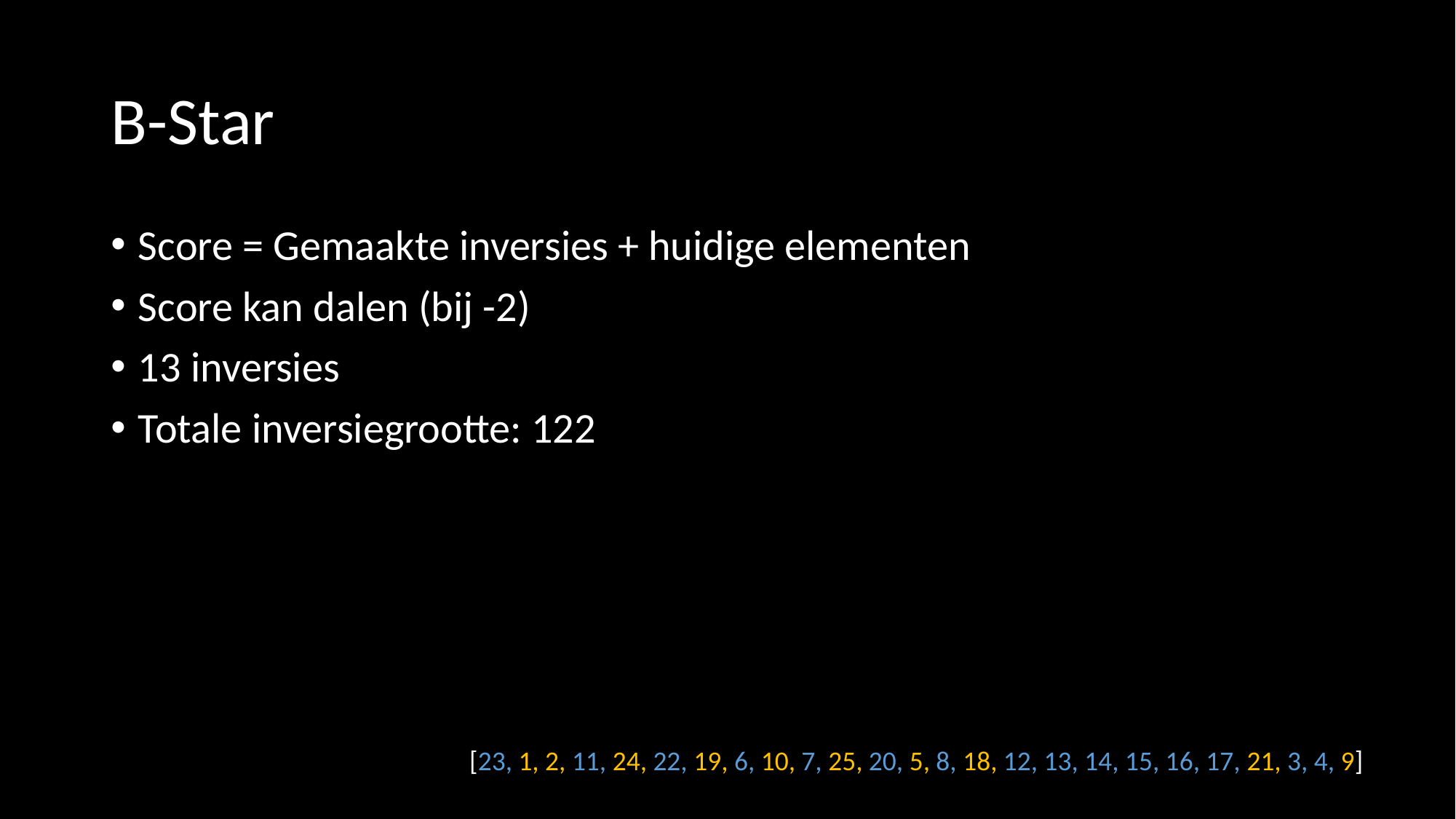

# B-Star
Score = Gemaakte inversies + huidige elementen
Score kan dalen (bij -2)
13 inversies
Totale inversiegrootte: 122
[23, 1, 2, 11, 24, 22, 19, 6, 10, 7, 25, 20, 5, 8, 18, 12, 13, 14, 15, 16, 17, 21, 3, 4, 9]